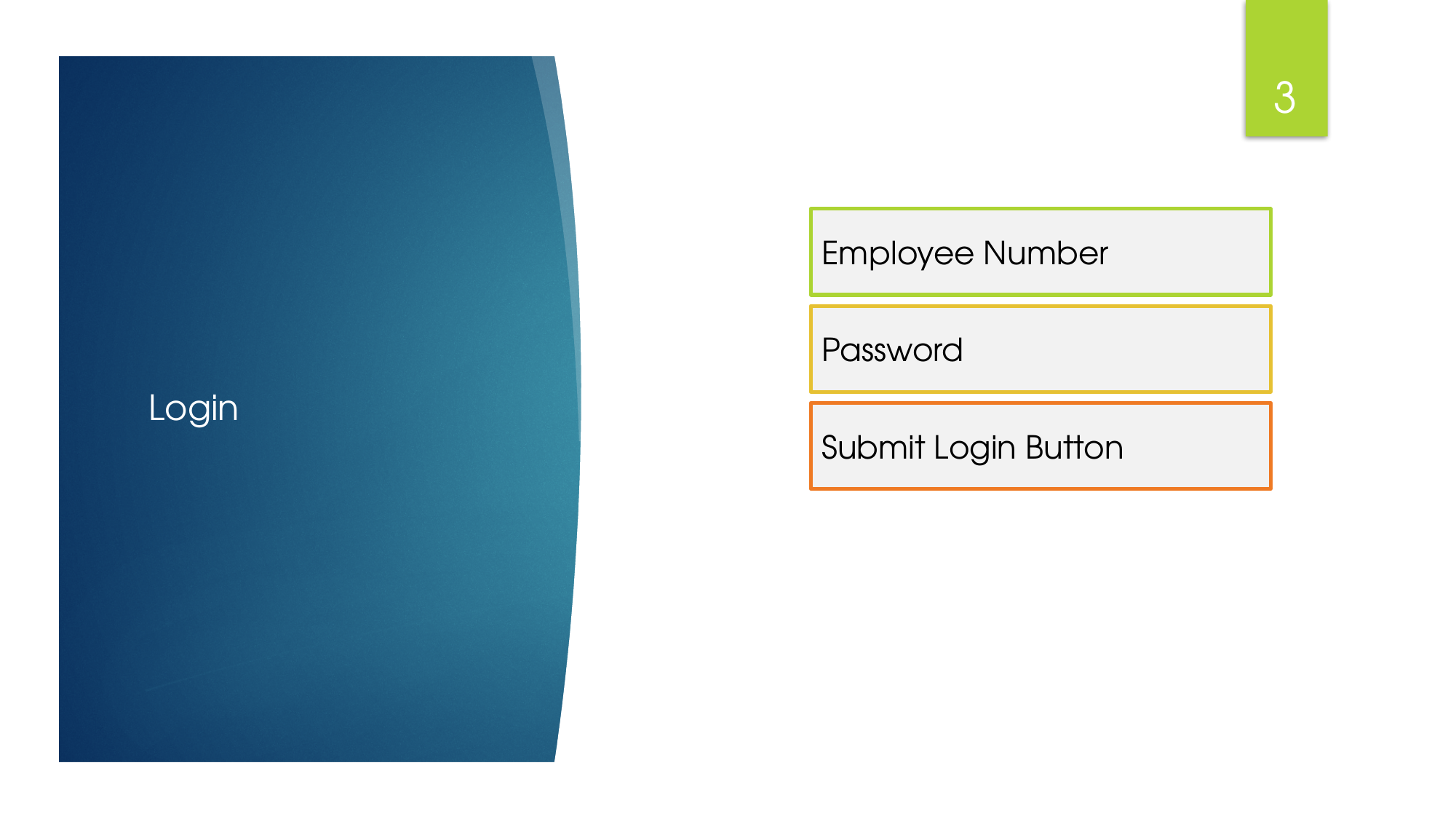

3
Employee Number
# Login
Password
Submit Login Button